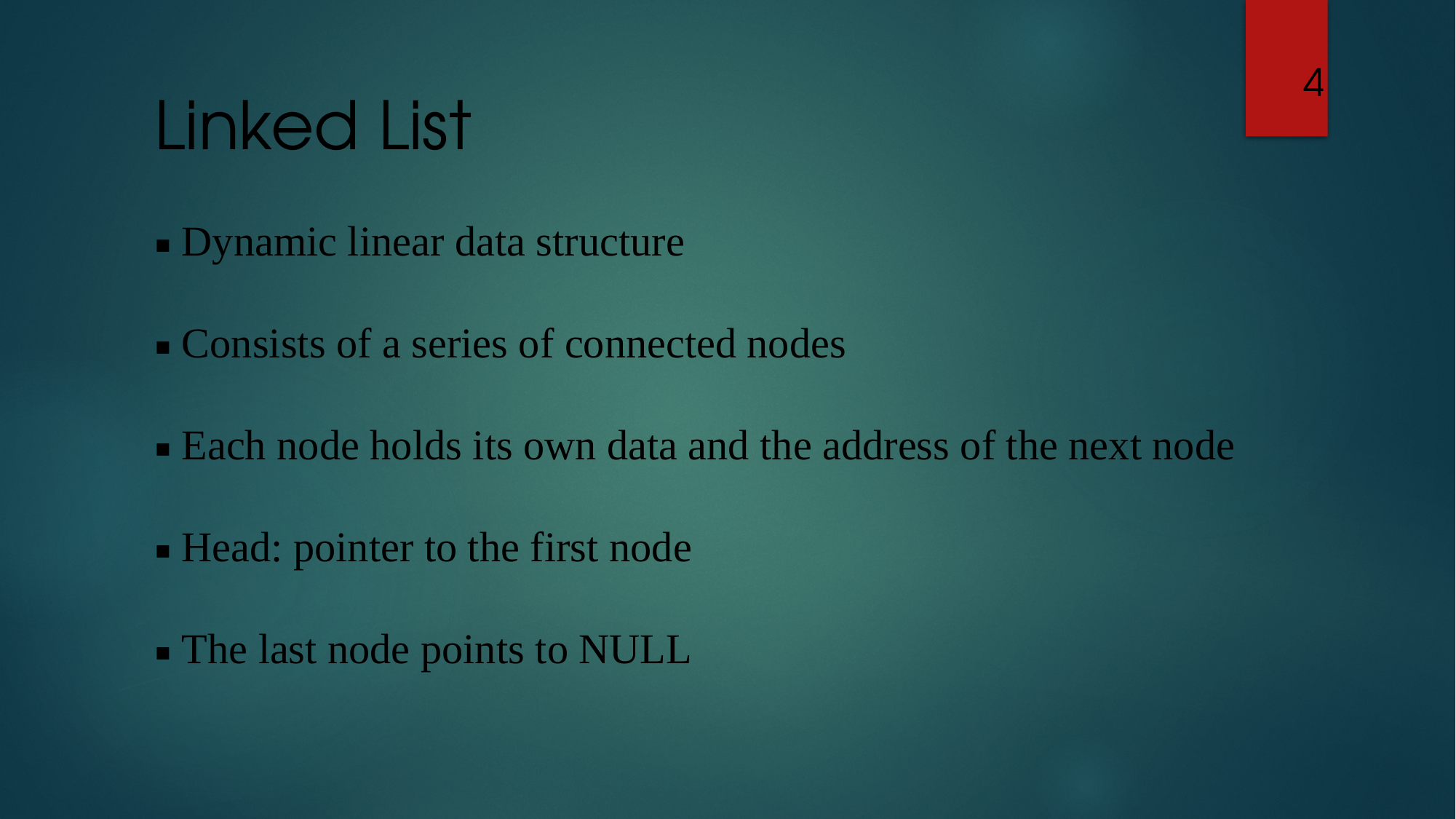

4
# Linked List
Dynamic linear data structure

Consists of a series of connected nodes

Each node holds its own data and the address of the next node

Head: pointer to the first node

The last node points to NULL